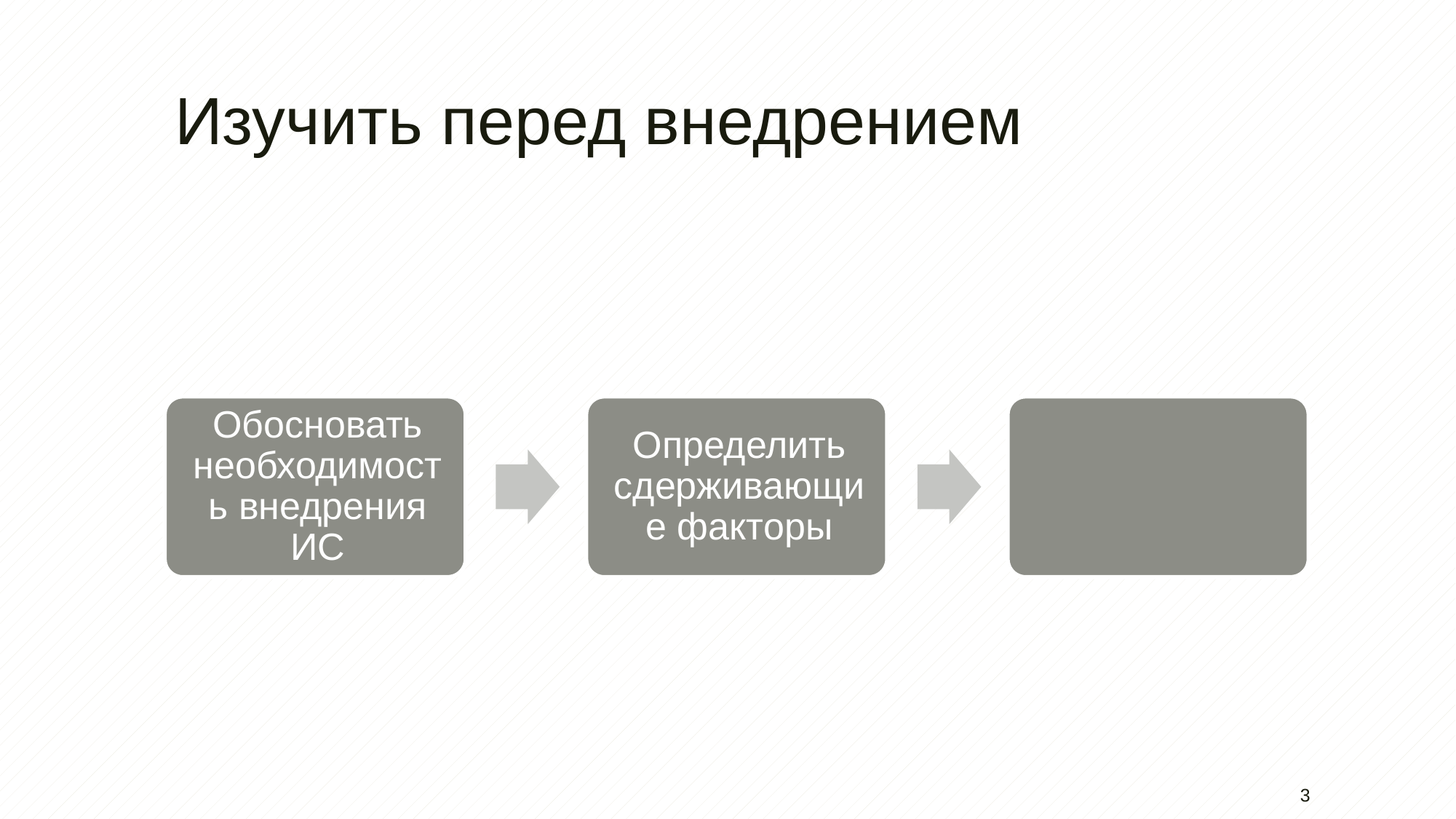

# Изучить перед внедрением
Обосновать необходимость внедрения ИС

Определить сдерживающие факторы

3